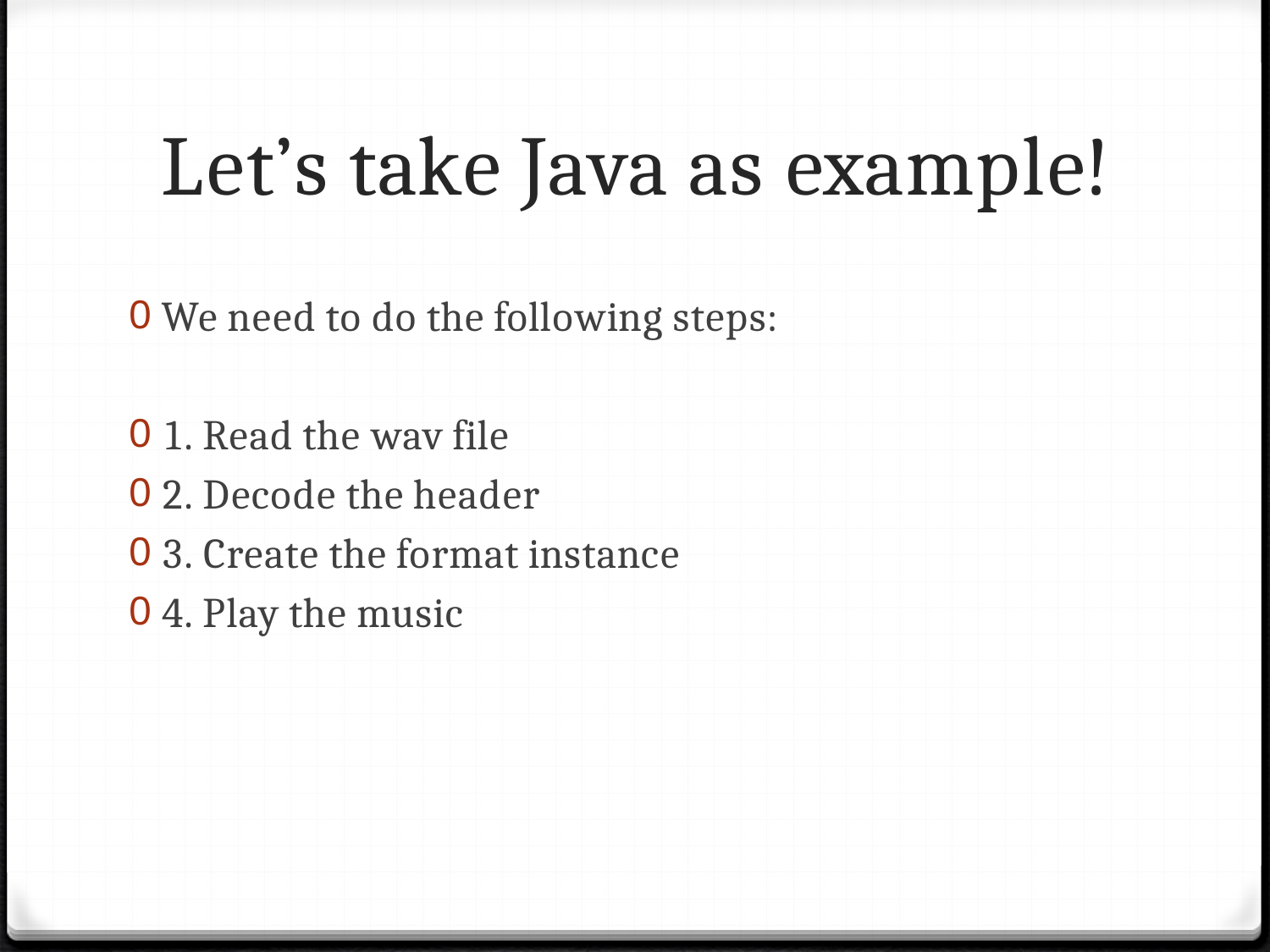

# Let’s take Java as example!
We need to do the following steps:

1. Read the wav file
2. Decode the header
3. Create the format instance
4. Play the music